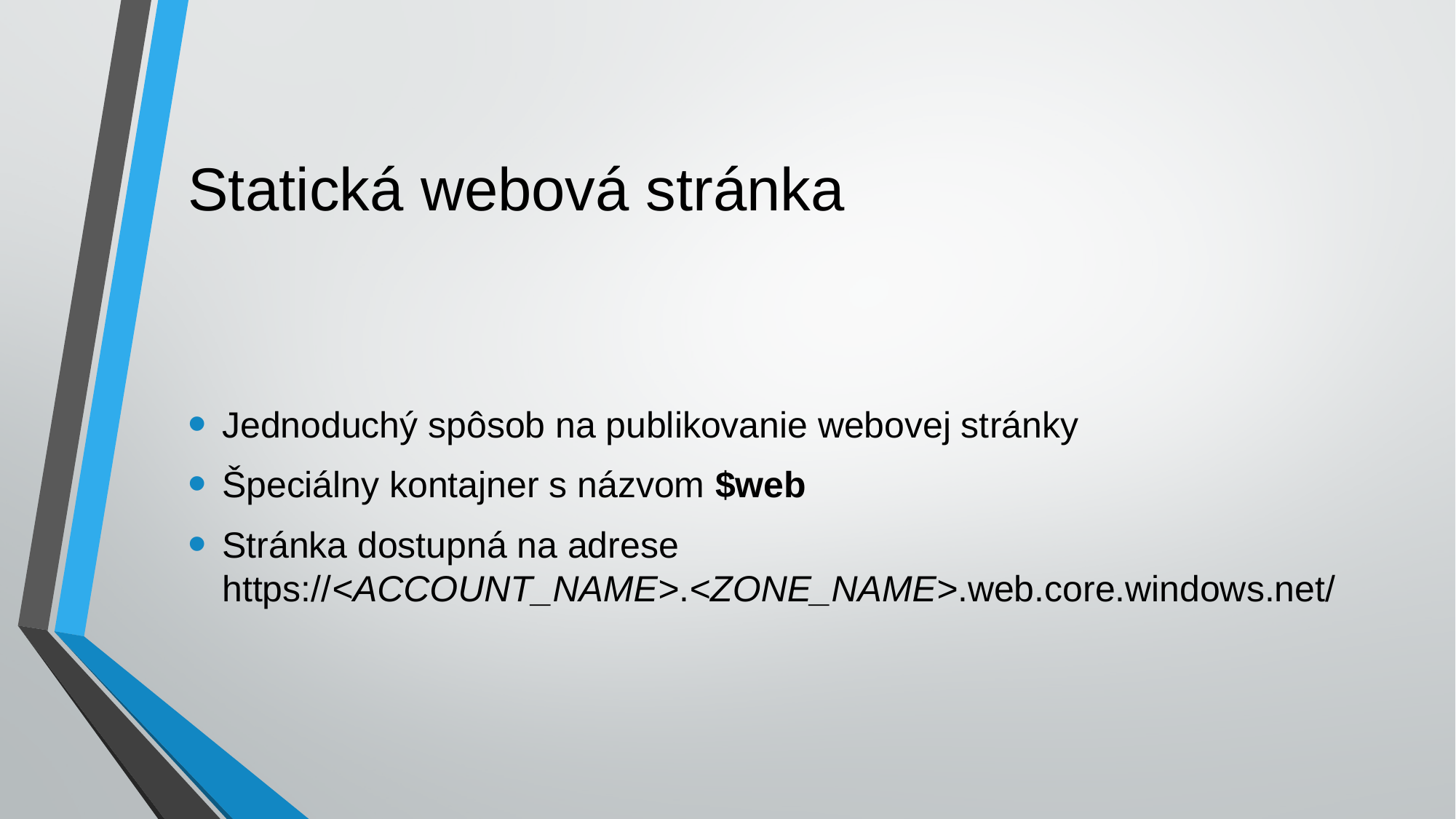

# Statická webová stránka
Jednoduchý spôsob na publikovanie webovej stránky
Špeciálny kontajner s názvom $web
Stránka dostupná na adrese https://<ACCOUNT_NAME>.<ZONE_NAME>.web.core.windows.net/